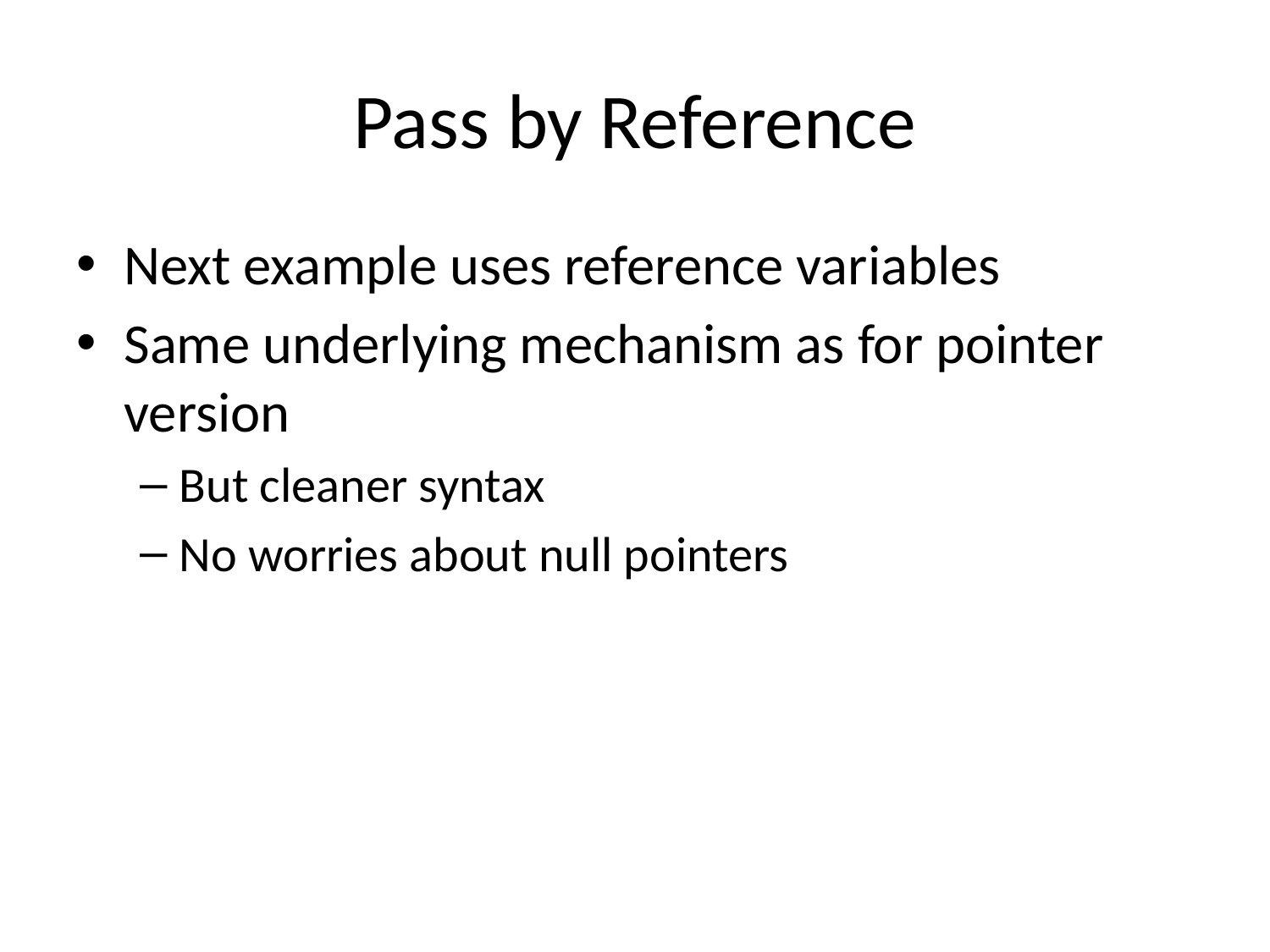

# Pass by Reference
Next example uses reference variables
Same underlying mechanism as for pointer version
But cleaner syntax
No worries about null pointers